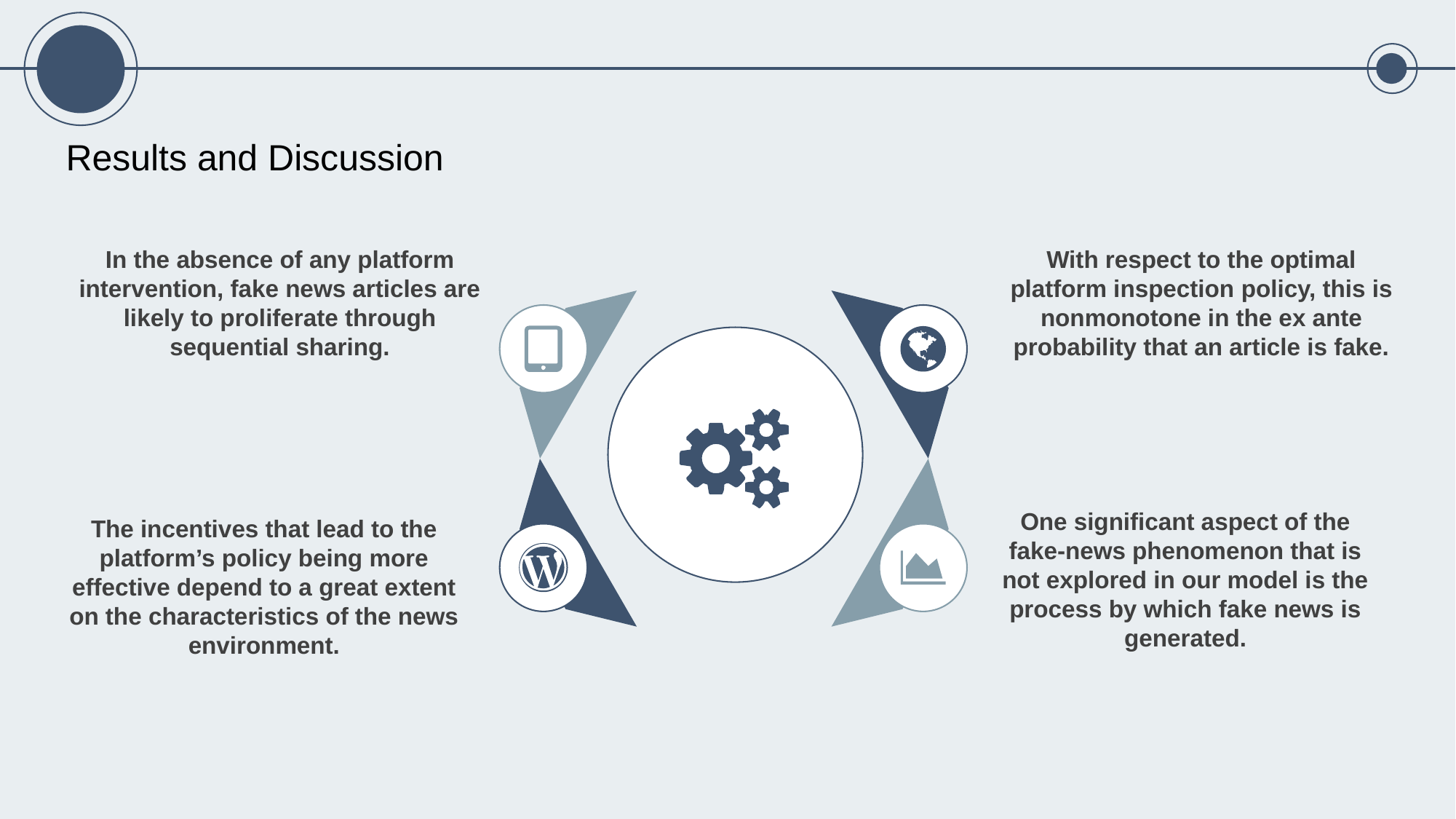

Results and Discussion
In the absence of any platform intervention, fake news articles are likely to proliferate through sequential sharing.
With respect to the optimal platform inspection policy, this is nonmonotone in the ex ante probability that an article is fake.

One significant aspect of the fake-news phenomenon that is not explored in our model is the process by which fake news is generated.
The incentives that lead to the platform’s policy being more effective depend to a great extent on the characteristics of the news environment.